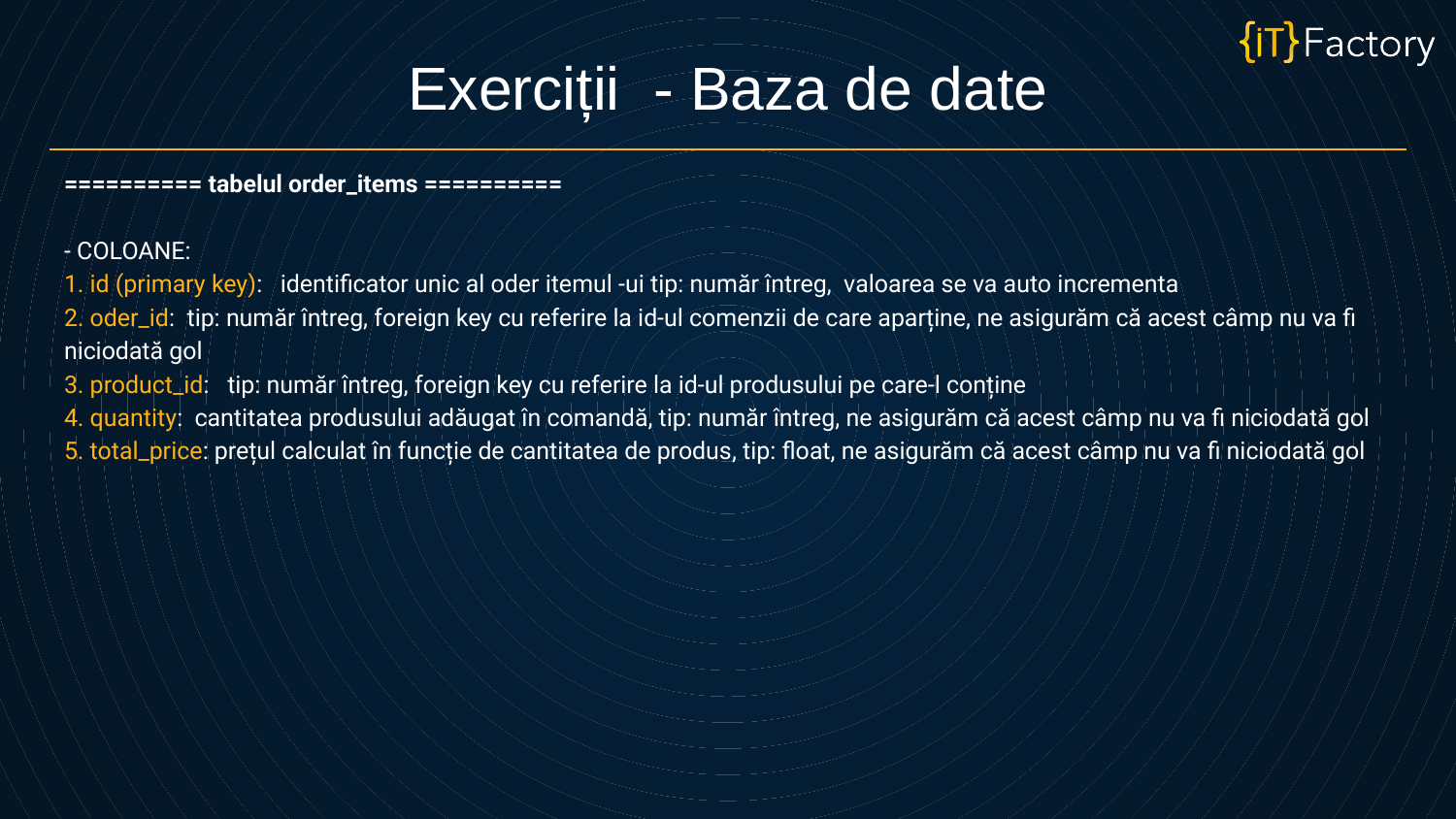

Exerciții  - Baza de date
========== tabelul order_items ==========

- COLOANE:
1. id (primary key):   identificator unic al oder itemul -ui tip: număr întreg,  valoarea se va auto incrementa
2. oder_id:  tip: număr întreg, foreign key cu referire la id-ul comenzii de care aparține, ne asigurăm că acest câmp nu va fi niciodată gol
3. product_id:   tip: număr întreg, foreign key cu referire la id-ul produsului pe care-l conține
4. quantity:  cantitatea produsului adăugat în comandă, tip: număr întreg, ne asigurăm că acest câmp nu va fi niciodată gol
5. total_price: prețul calculat în funcție de cantitatea de produs, tip: float, ne asigurăm că acest câmp nu va fi niciodată gol